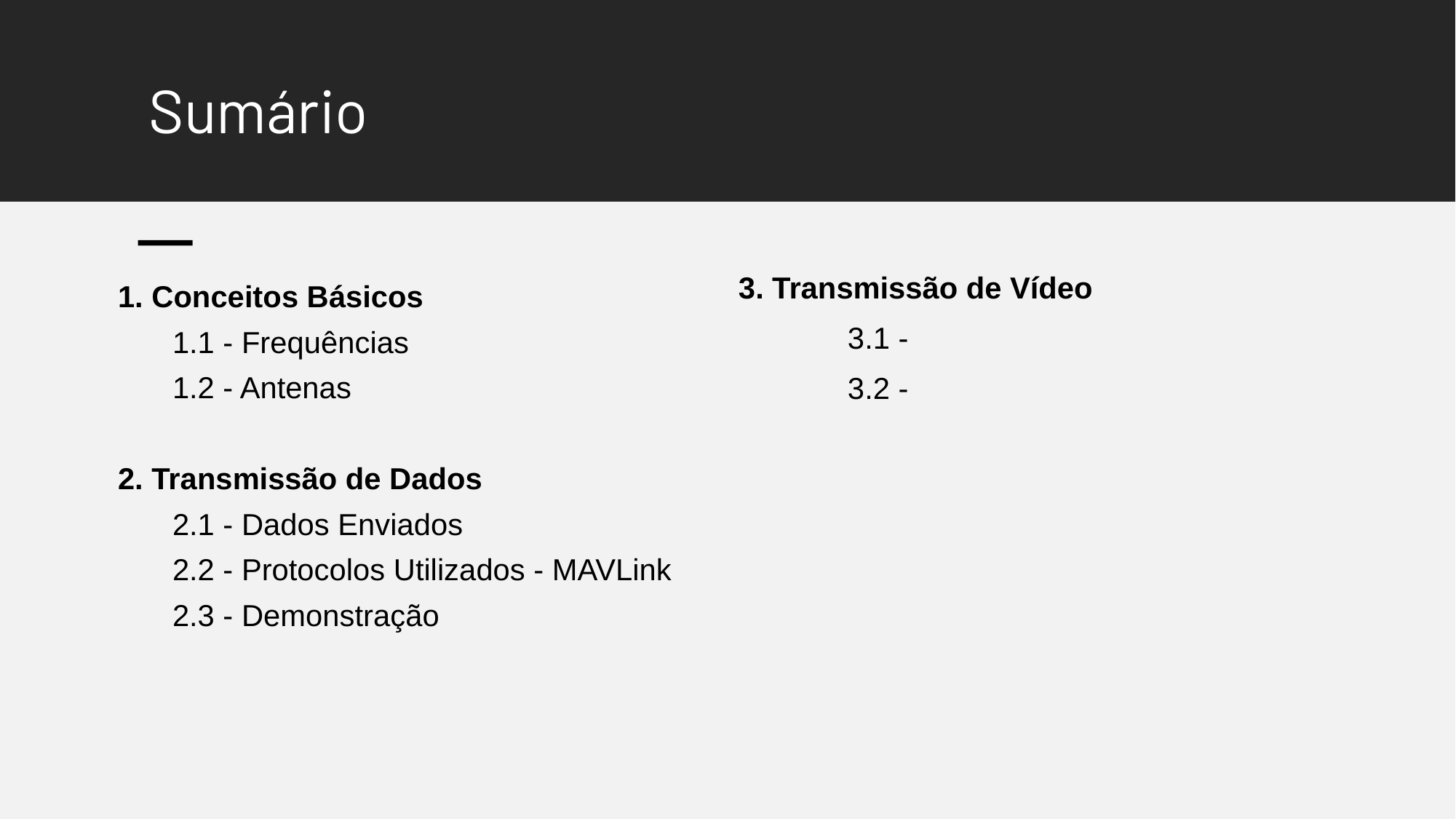

# Sumário

1. Conceitos Básicos
1.1 - Frequências
1.2 - Antenas

2. Transmissão de Dados
2.1 - Dados Enviados
2.2 - Protocolos Utilizados - MAVLink
2.3 - Demonstração

3. Transmissão de Vídeo
	3.1 -
	3.2 -